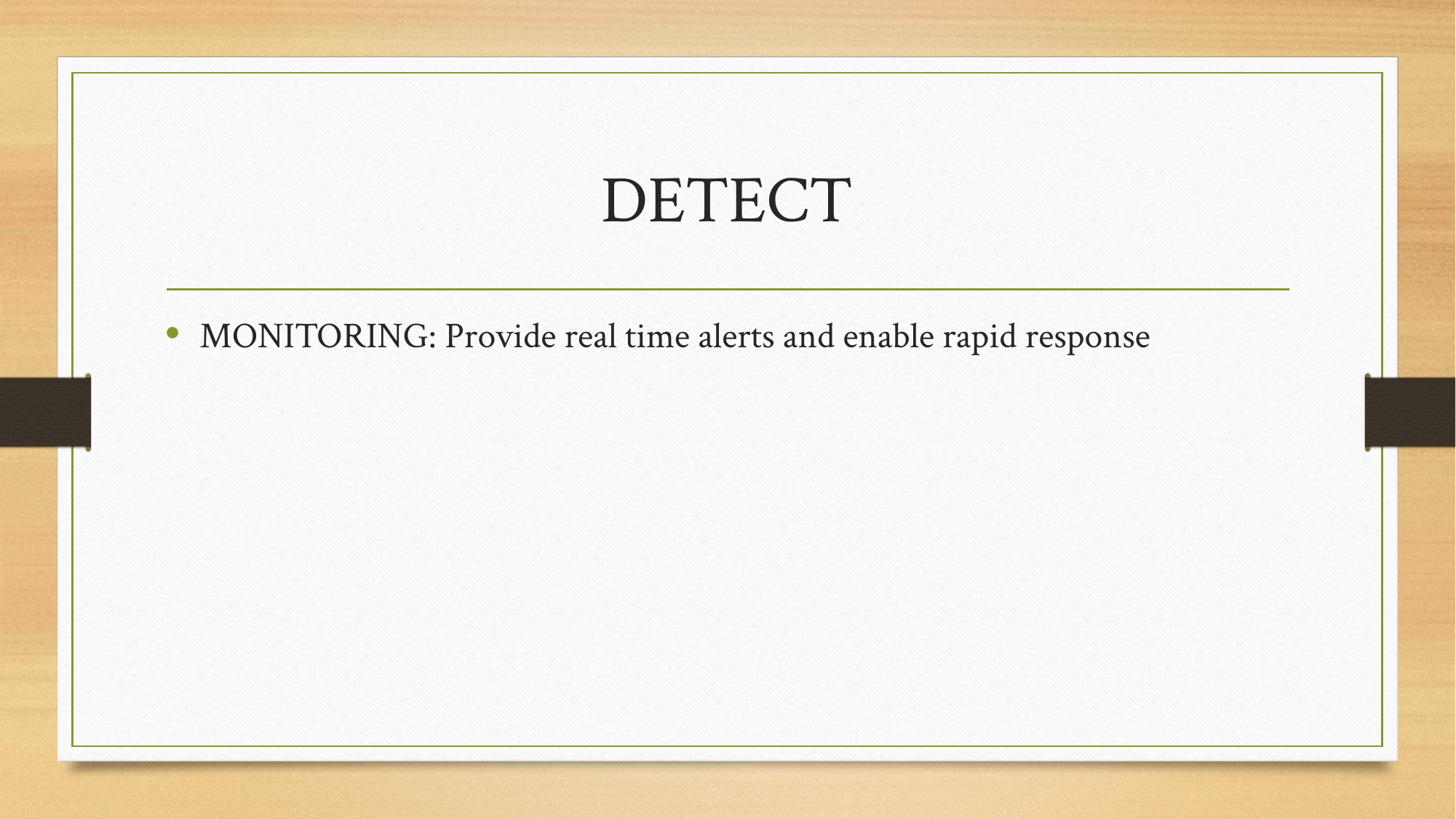

# DETECT
MONITORING: Provide real time alerts and enable rapid response